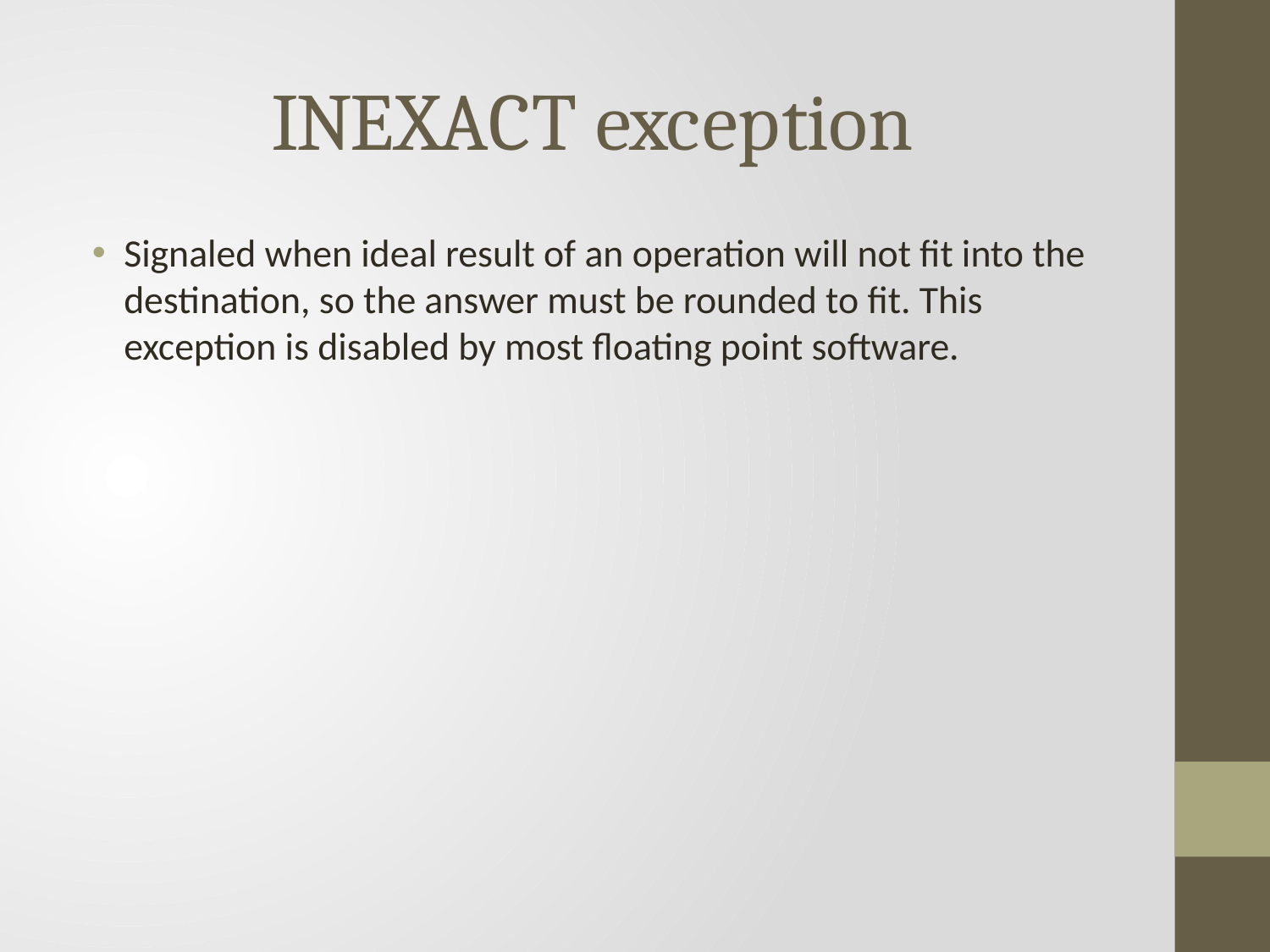

# INEXACT exception
Signaled when ideal result of an operation will not fit into the destination, so the answer must be rounded to fit. This exception is disabled by most floating point software.